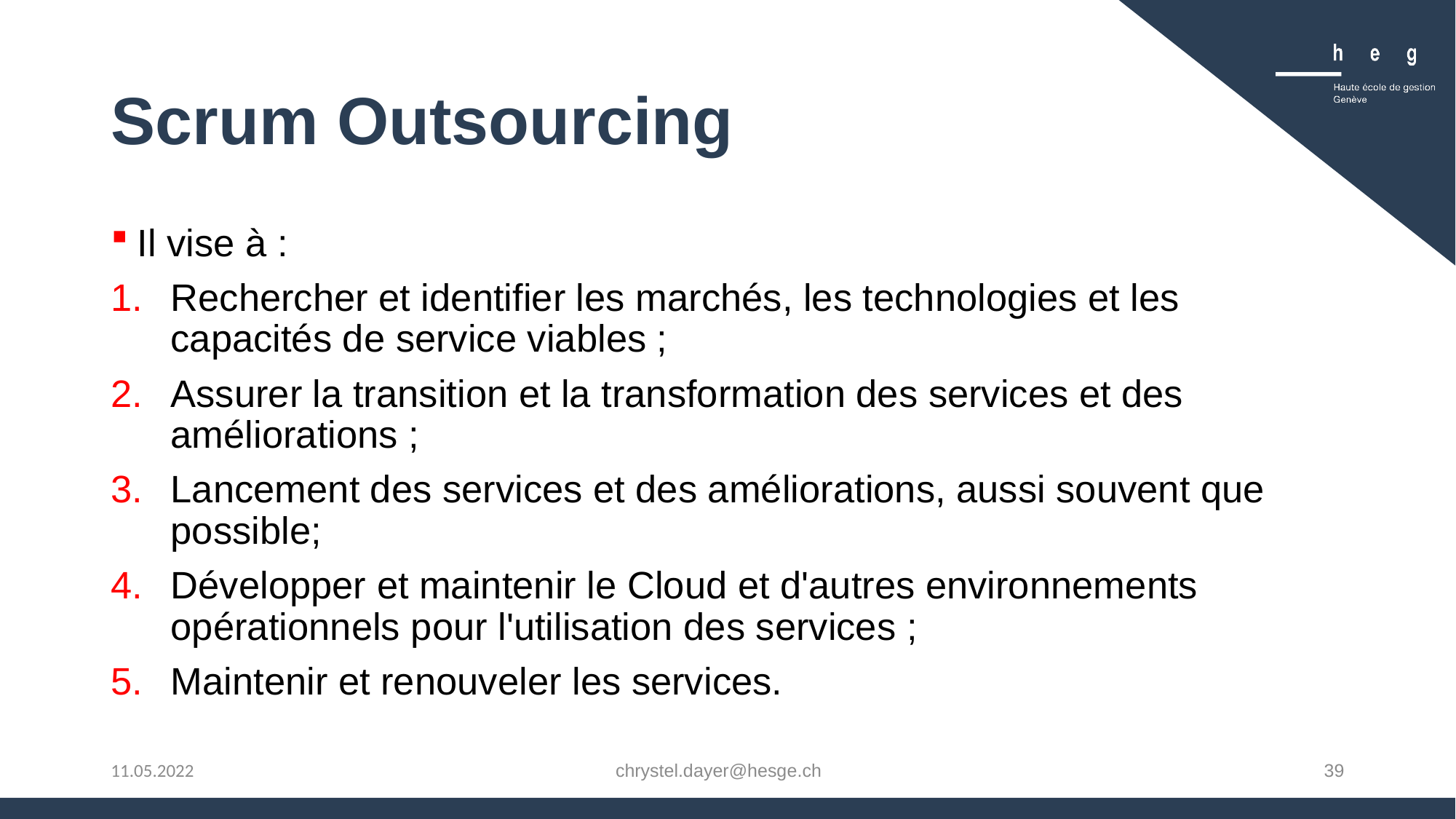

# Scrum Outsourcing
Il vise à :
Rechercher et identifier les marchés, les technologies et les capacités de service viables ;
Assurer la transition et la transformation des services et des améliorations ;
Lancement des services et des améliorations, aussi souvent que possible;
Développer et maintenir le Cloud et d'autres environnements opérationnels pour l'utilisation des services ;
Maintenir et renouveler les services.

chrystel.dayer@hesge.ch
39